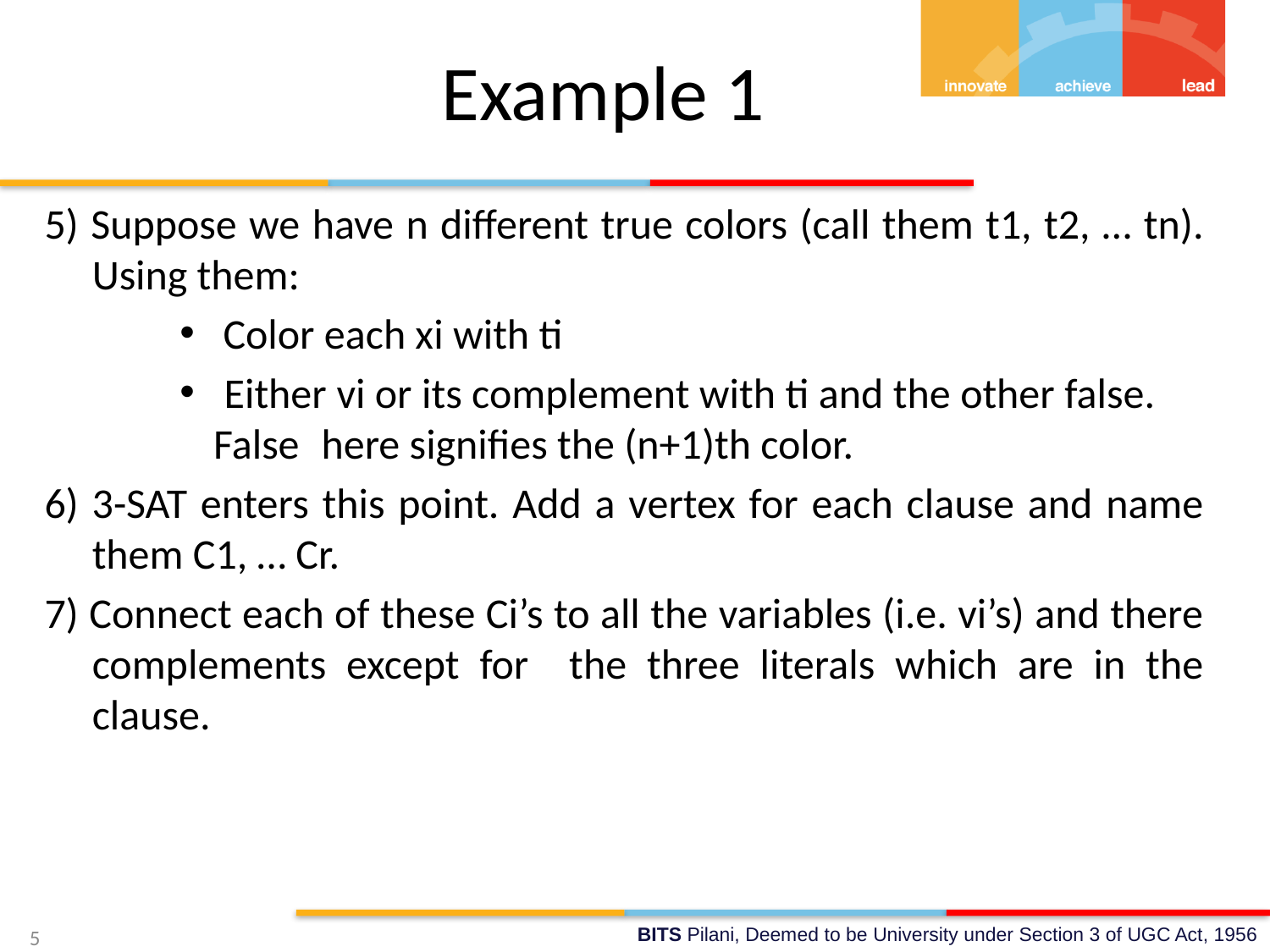

# Example 1
5) Suppose we have n different true colors (call them t1, t2, … tn). Using them:
   Color each xi with ti
   Either vi or its complement with ti and the other false.        False 	here signifies the (n+1)th color.
6) 3-SAT enters this point. Add a vertex for each clause and name them C1, … Cr.
7) Connect each of these Ci’s to all the variables (i.e. vi’s) and there complements except for  the three literals which are in the clause.

5